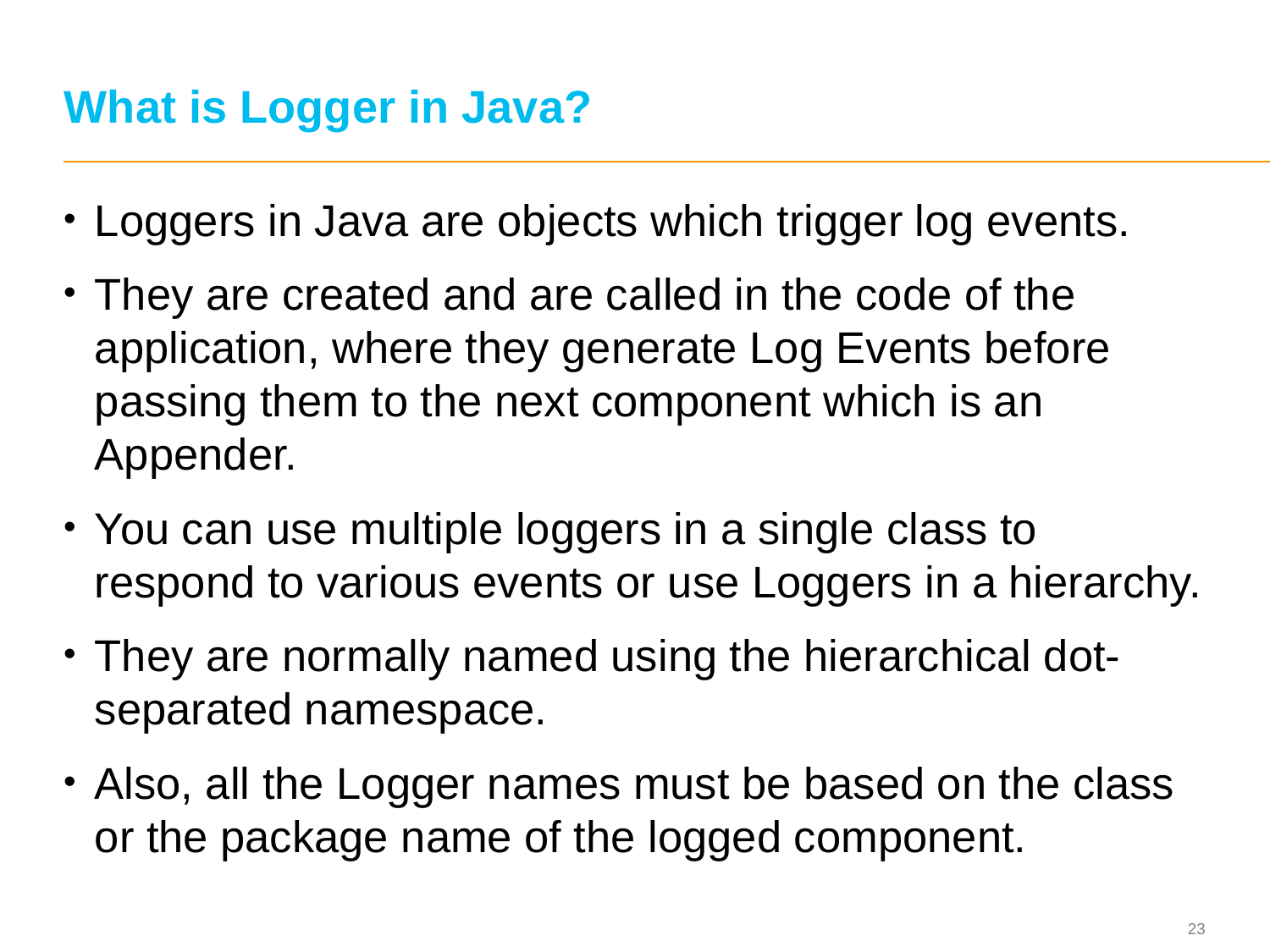

# What is Logger in Java?
Loggers in Java are objects which trigger log events.
They are created and are called in the code of the application, where they generate Log Events before passing them to the next component which is an Appender.
You can use multiple loggers in a single class to respond to various events or use Loggers in a hierarchy.
They are normally named using the hierarchical dot-separated namespace.
Also, all the Logger names must be based on the class or the package name of the logged component.